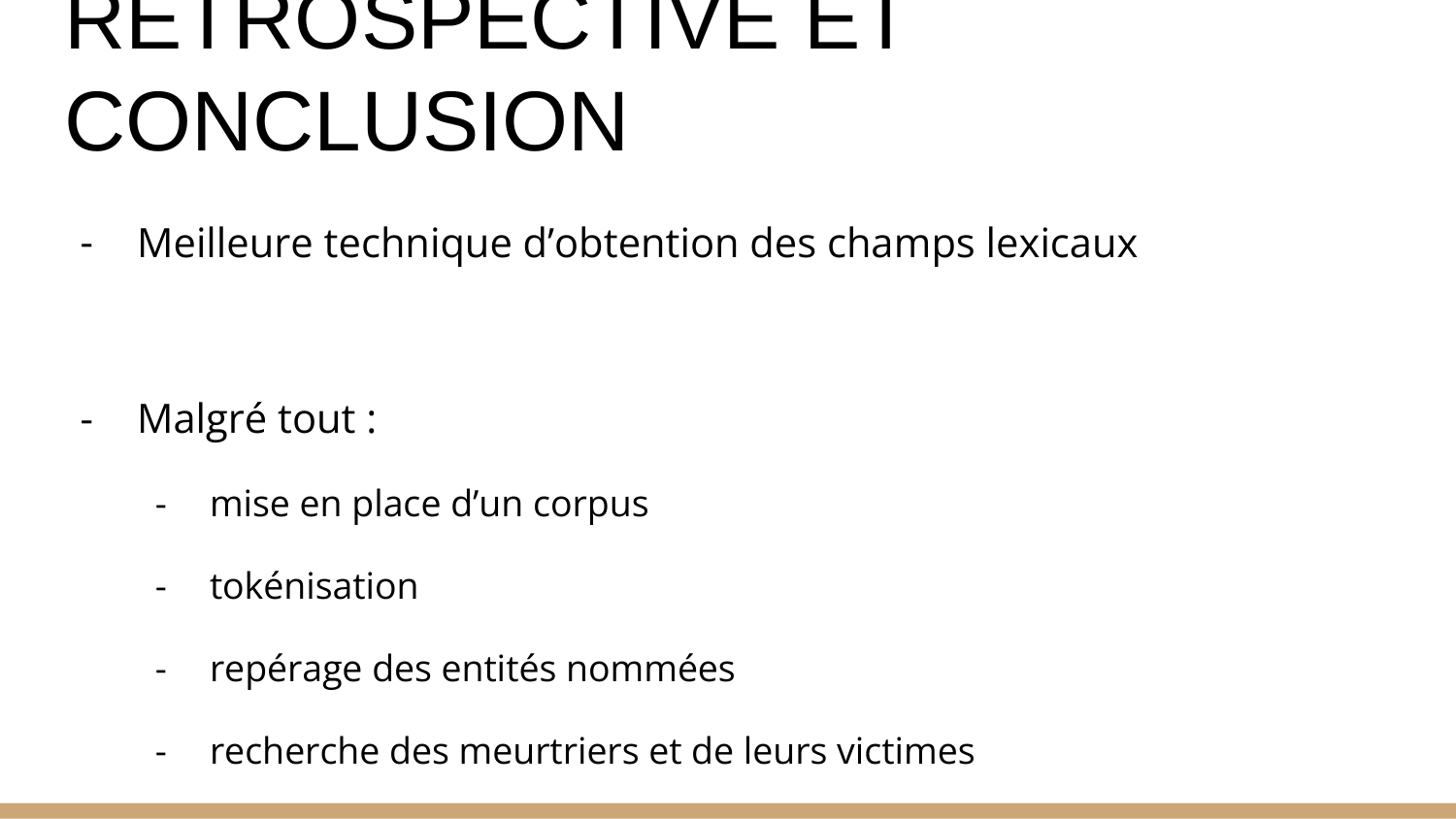

# RÉTROSPECTIVE ET CONCLUSION
Meilleure technique d’obtention des champs lexicaux

Malgré tout :
mise en place d’un corpus
tokénisation
repérage des entités nommées
recherche des meurtriers et de leurs victimes